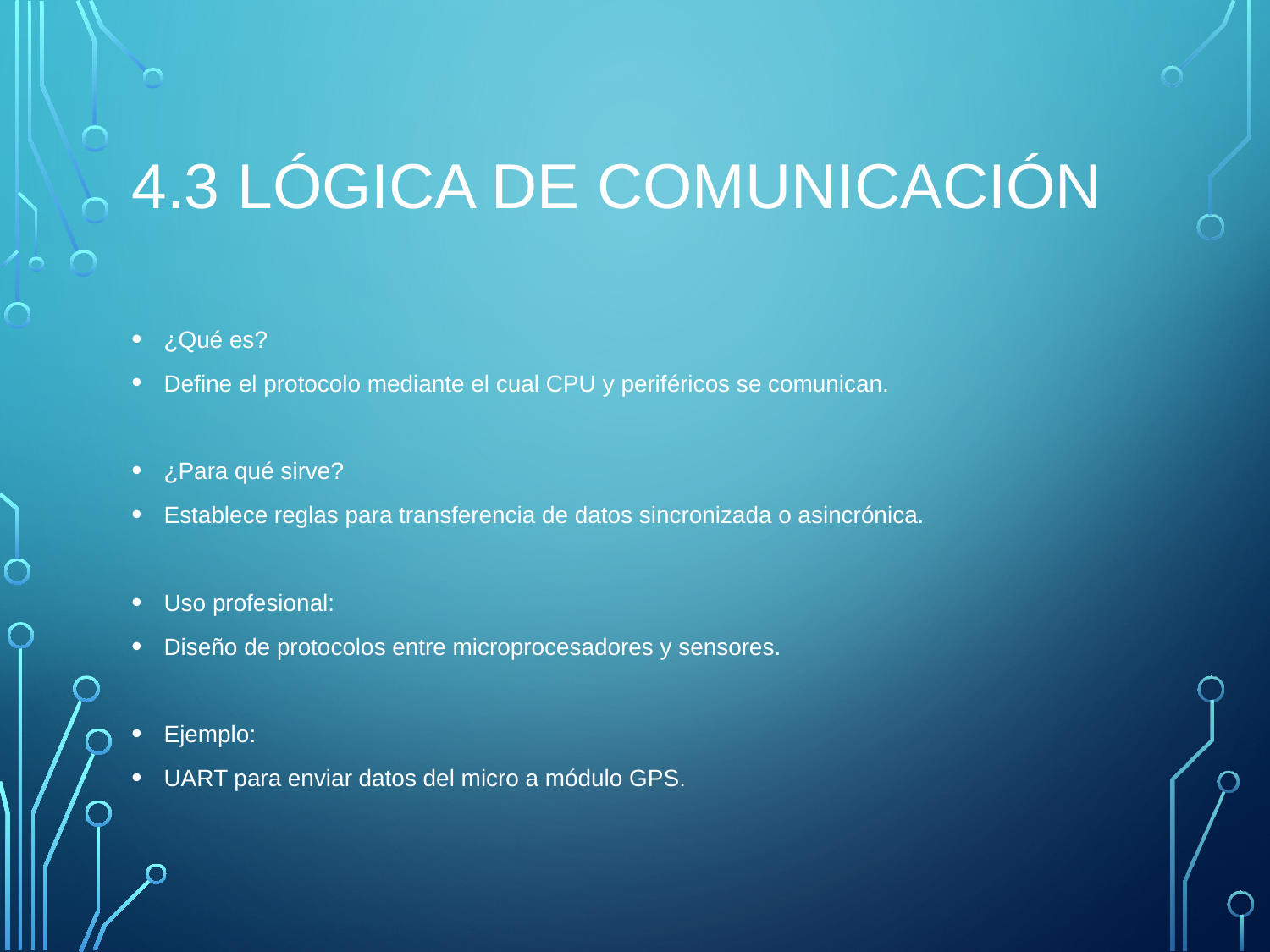

# 4.3 Lógica de comunicación
¿Qué es?
Define el protocolo mediante el cual CPU y periféricos se comunican.

¿Para qué sirve?
Establece reglas para transferencia de datos sincronizada o asincrónica.

Uso profesional:
Diseño de protocolos entre microprocesadores y sensores.

Ejemplo:
UART para enviar datos del micro a módulo GPS.